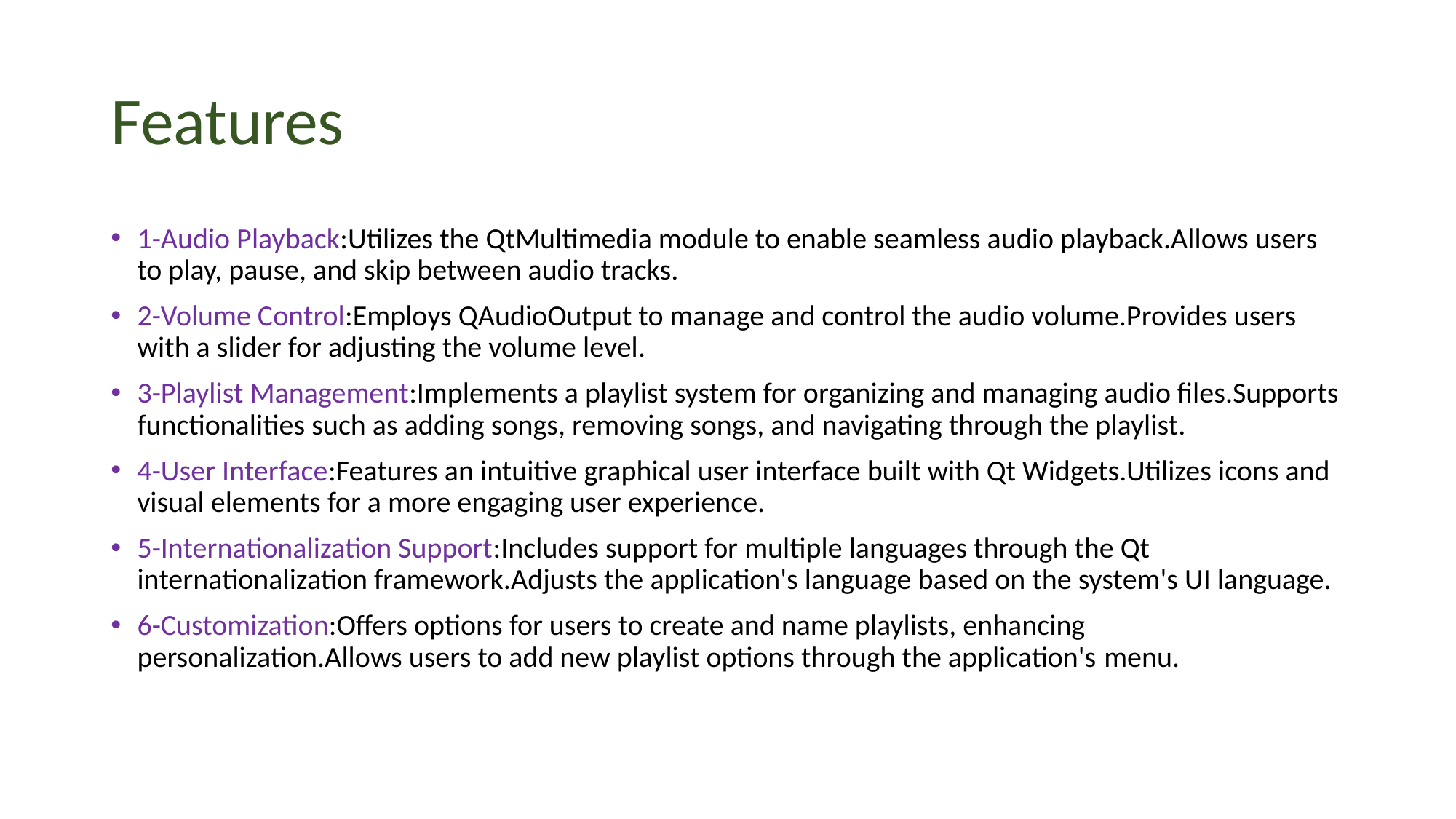

# Features
1-Audio Playback:Utilizes the QtMultimedia module to enable seamless audio playback.Allows users to play, pause, and skip between audio tracks.
2-Volume Control:Employs QAudioOutput to manage and control the audio volume.Provides users with a slider for adjusting the volume level.
3-Playlist Management:Implements a playlist system for organizing and managing audio files.Supports functionalities such as adding songs, removing songs, and navigating through the playlist.
4-User Interface:Features an intuitive graphical user interface built with Qt Widgets.Utilizes icons and visual elements for a more engaging user experience.
5-Internationalization Support:Includes support for multiple languages through the Qt internationalization framework.Adjusts the application's language based on the system's UI language.
6-Customization:Offers options for users to create and name playlists, enhancing personalization.Allows users to add new playlist options through the application's menu.